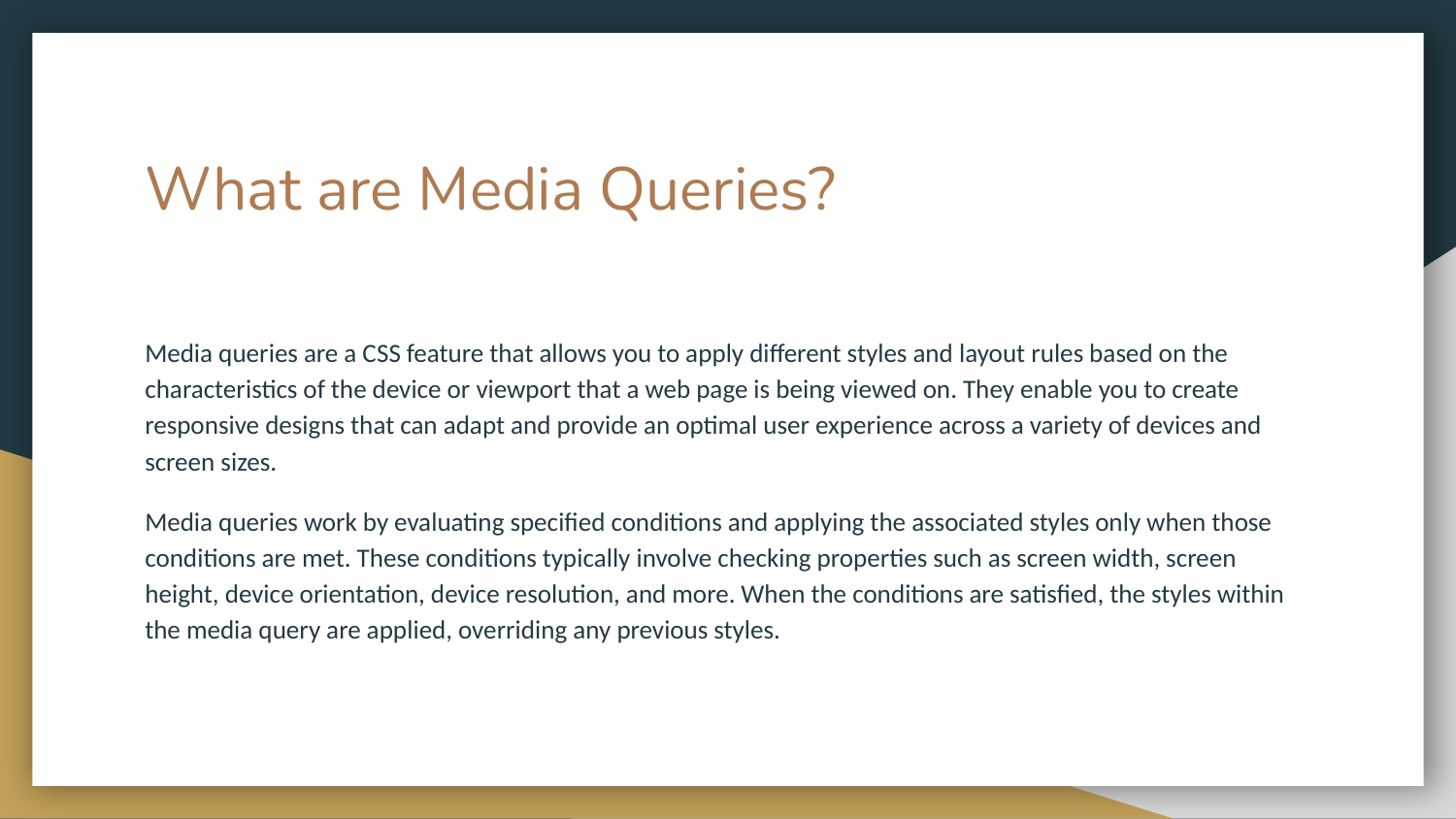

# What are Media Queries?
Media queries are a CSS feature that allows you to apply different styles and layout rules based on the characteristics of the device or viewport that a web page is being viewed on. They enable you to create responsive designs that can adapt and provide an optimal user experience across a variety of devices and screen sizes.
Media queries work by evaluating specified conditions and applying the associated styles only when those conditions are met. These conditions typically involve checking properties such as screen width, screen height, device orientation, device resolution, and more. When the conditions are satisfied, the styles within the media query are applied, overriding any previous styles.